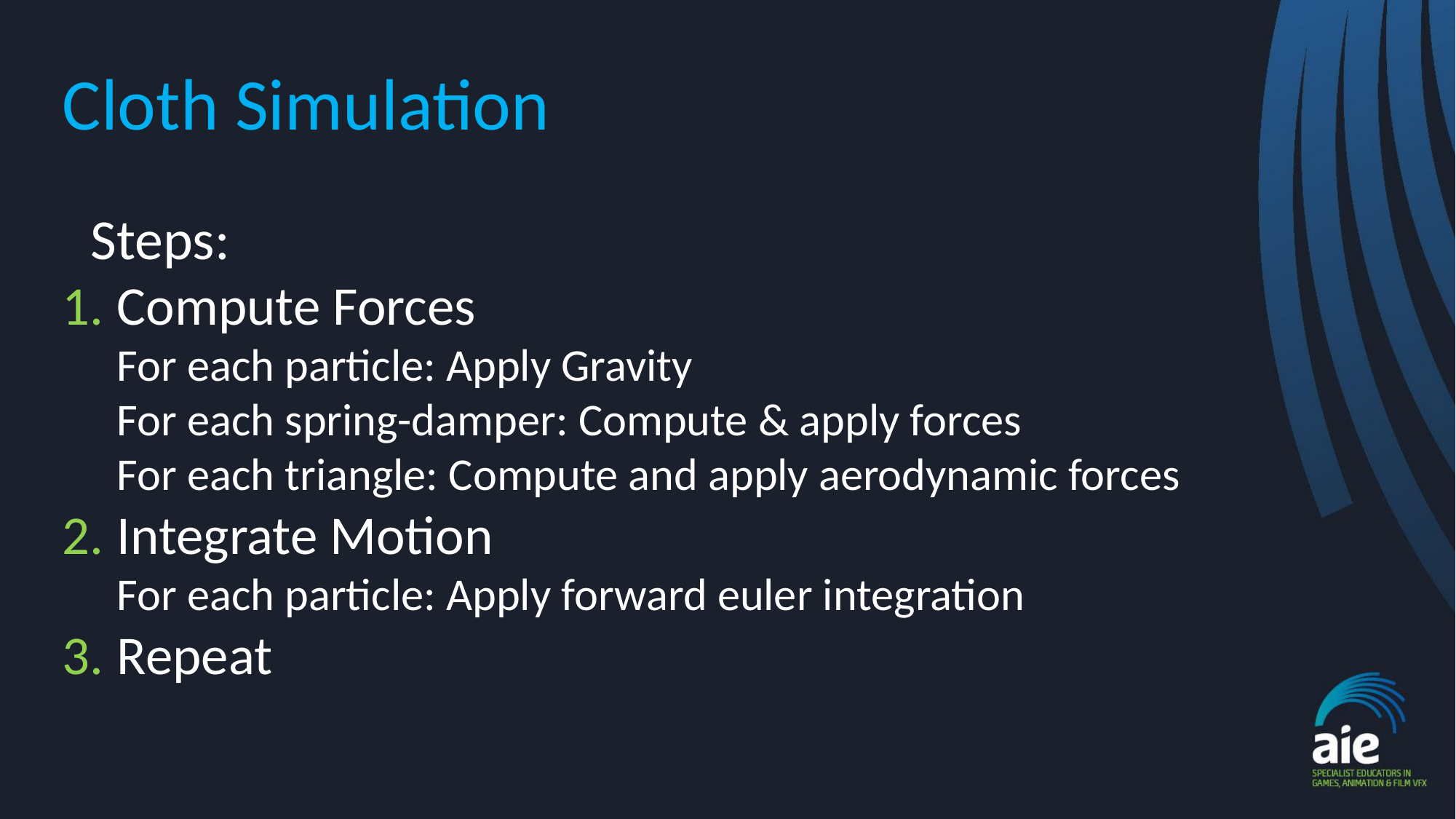

# Cloth Simulation
Steps:
Compute Forces
For each particle: Apply Gravity
For each spring-damper: Compute & apply forces
For each triangle: Compute and apply aerodynamic forces
Integrate Motion
For each particle: Apply forward euler integration
Repeat